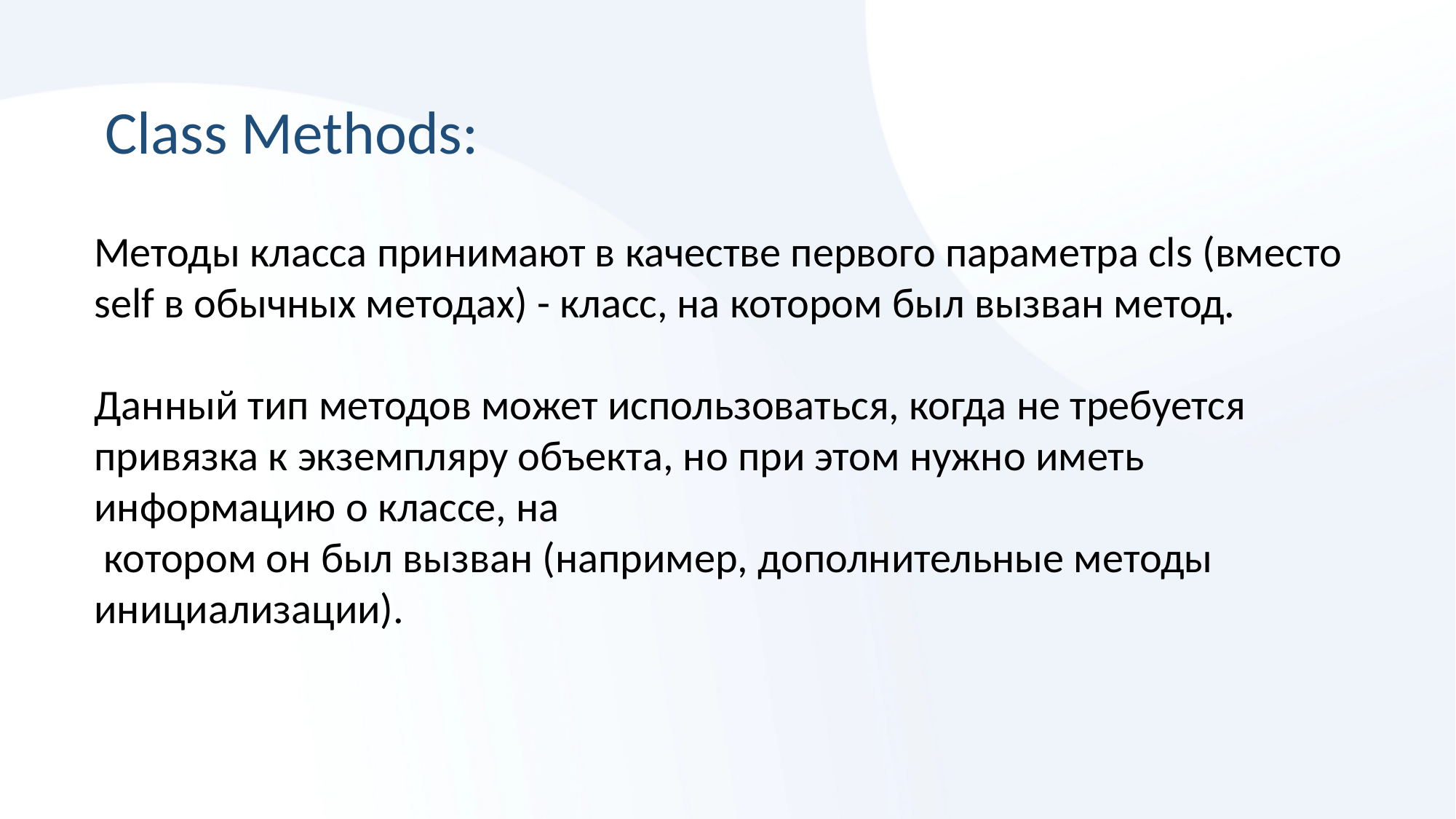

Class Methods:

Методы класса принимают в качестве первого параметра cls (вместо self в обычных методах) - класс, на котором был вызван метод.

Данный тип методов может использоваться, когда не требуется привязка к экземпляру объекта, но при этом нужно иметь информацию о классе, на
 котором он был вызван (например, дополнительные методы инициализации).